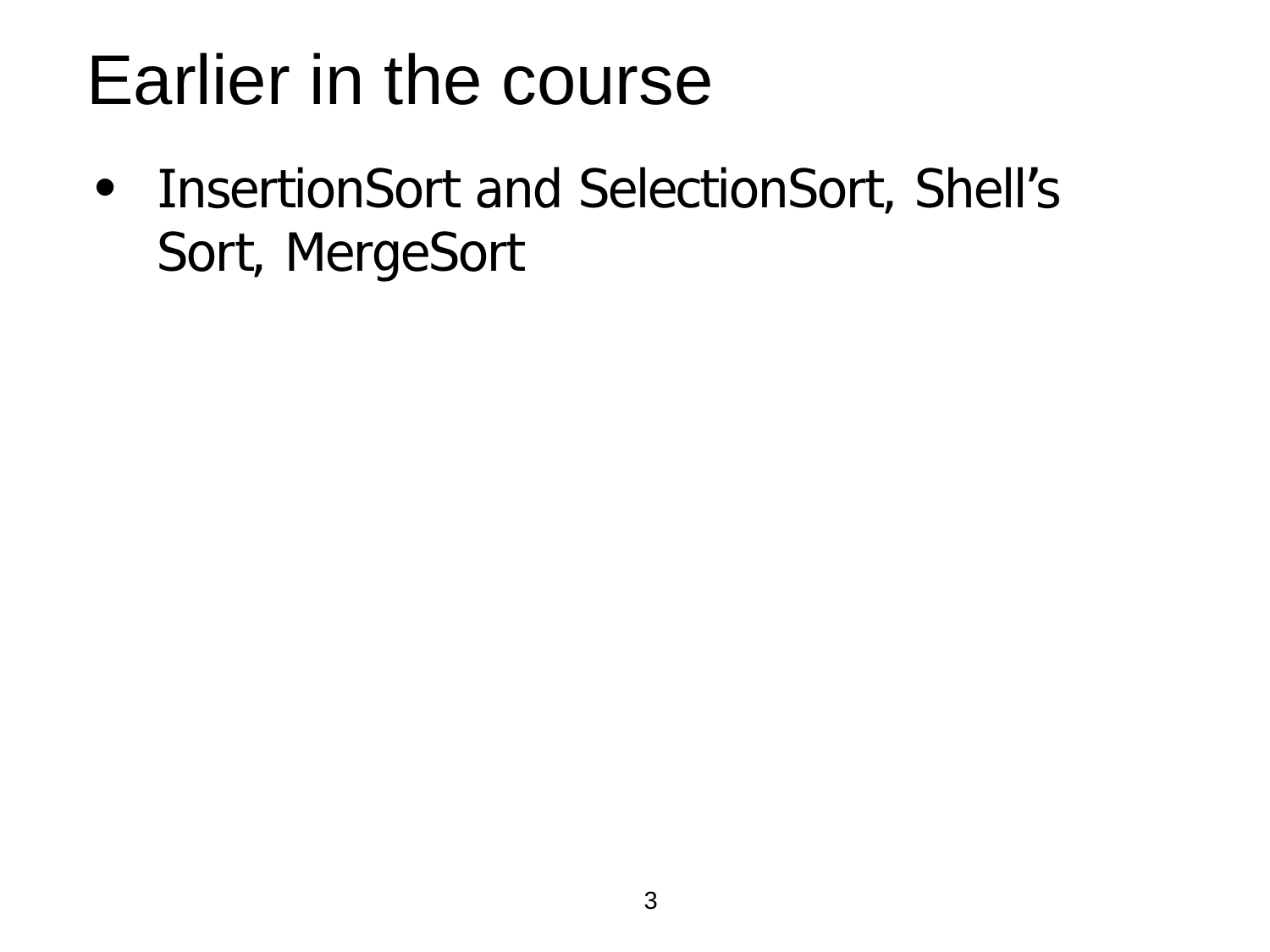

# Earlier in the course
InsertionSort and SelectionSort, Shell’s Sort, MergeSort
3